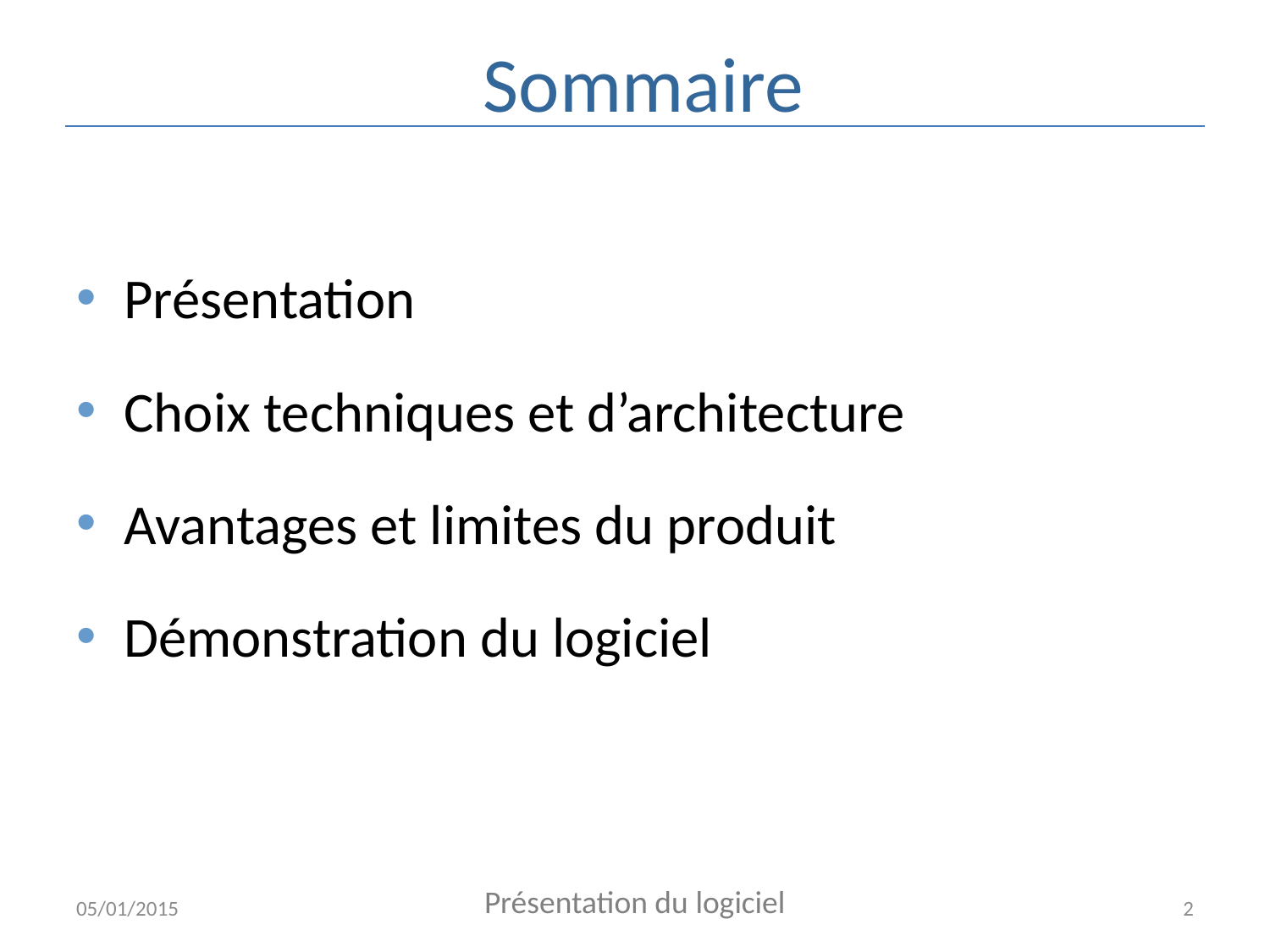

# Sommaire
Présentation
Choix techniques et d’architecture
Avantages et limites du produit
Démonstration du logiciel
Présentation du logiciel
05/01/2015
2